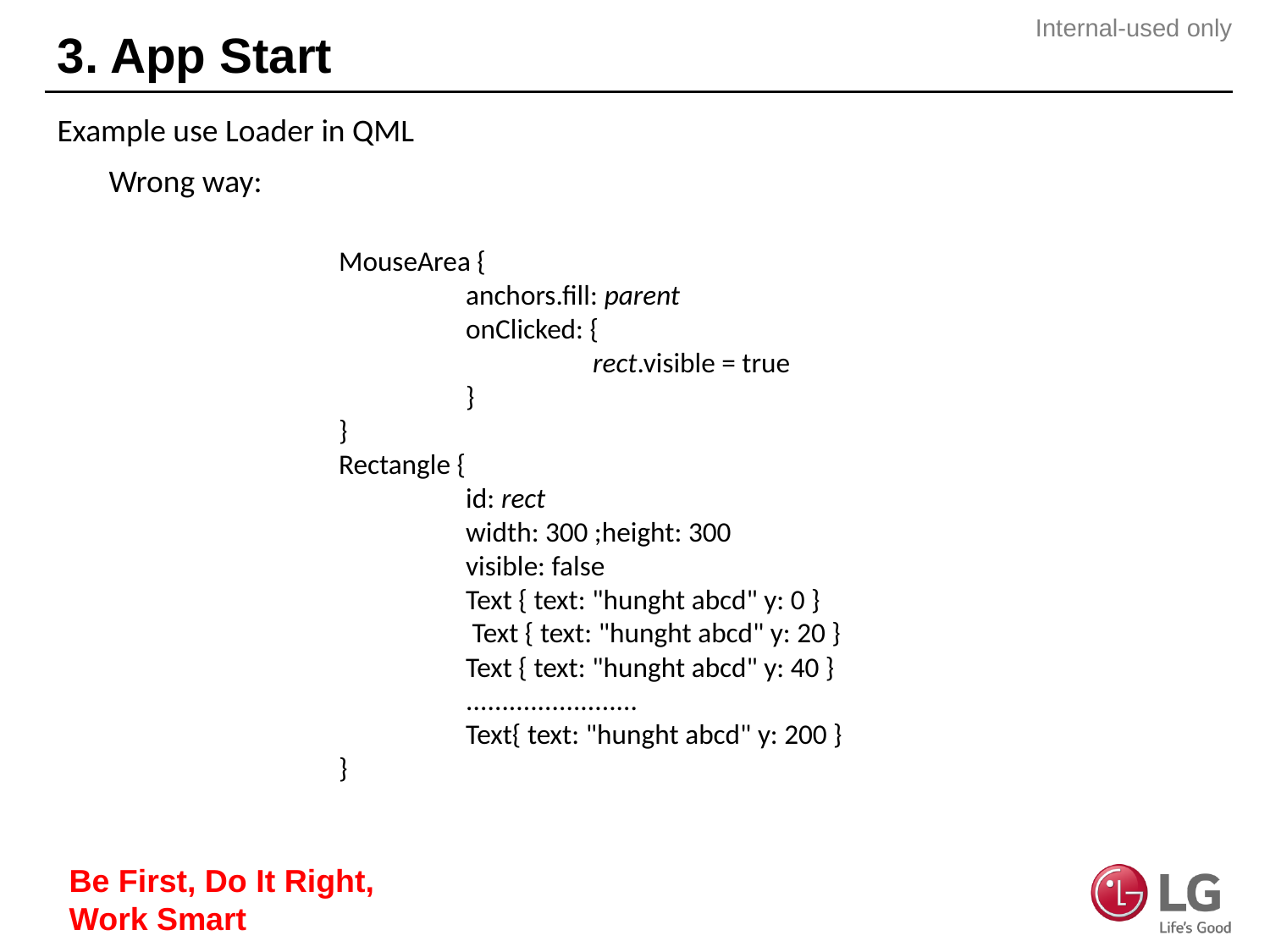

# 3. App Start
Example use Loader in QML
Wrong way:
MouseArea {
	anchors.fill: parent
	onClicked: {
		rect.visible = true
	}
}
Rectangle {
	id: rect
	width: 300 ;height: 300
	visible: false
	Text { text: "hunght abcd" y: 0 }
	 Text { text: "hunght abcd" y: 20 }
	Text { text: "hunght abcd" y: 40 }
	........................
	Text{ text: "hunght abcd" y: 200 }
}